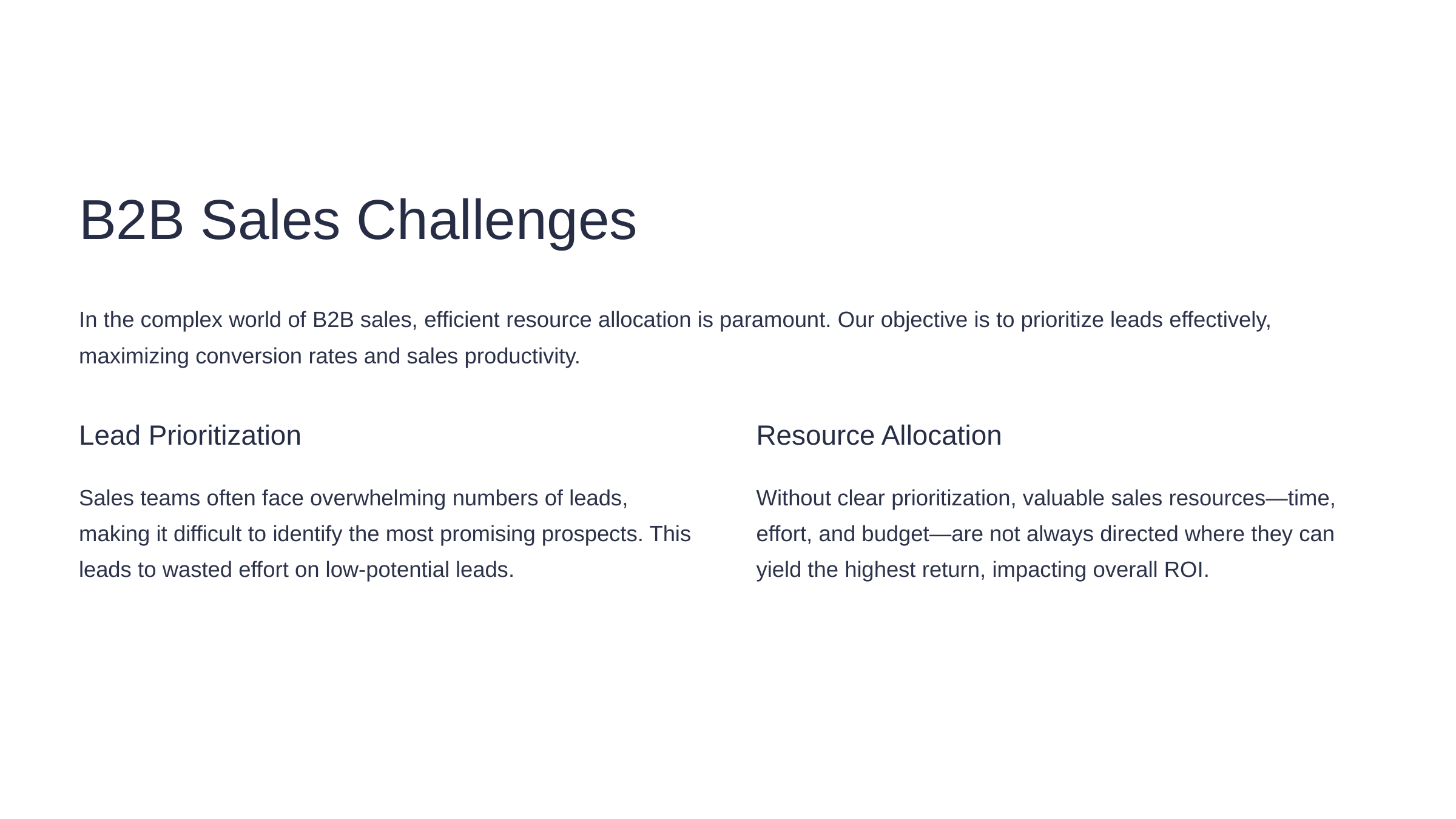

B2B Sales Challenges
In the complex world of B2B sales, efficient resource allocation is paramount. Our objective is to prioritize leads effectively, maximizing conversion rates and sales productivity.
Lead Prioritization
Resource Allocation
Sales teams often face overwhelming numbers of leads, making it difficult to identify the most promising prospects. This leads to wasted effort on low-potential leads.
Without clear prioritization, valuable sales resources—time, effort, and budget—are not always directed where they can yield the highest return, impacting overall ROI.